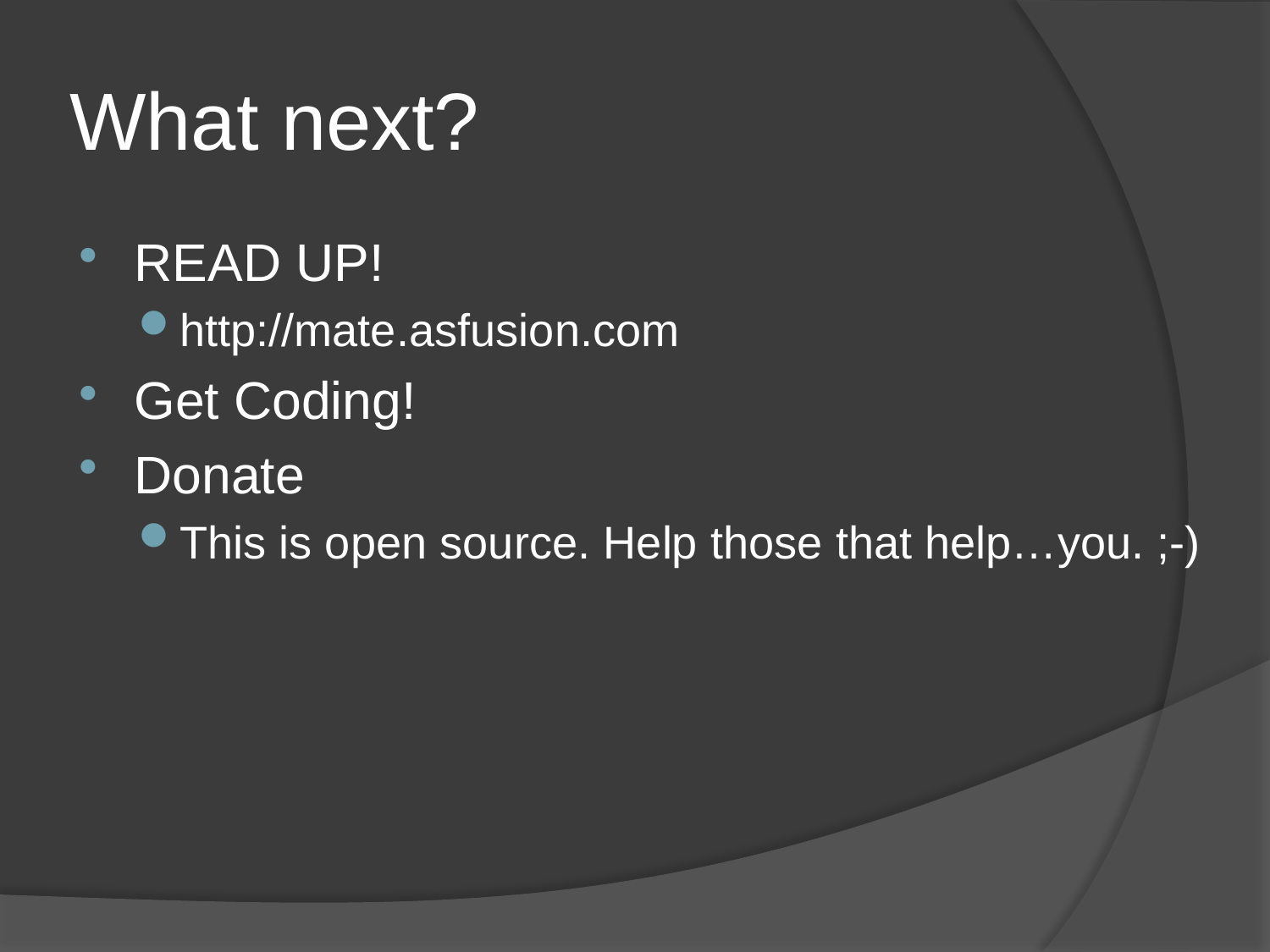

# What next?
READ UP!
http://mate.asfusion.com
Get Coding!
Donate
This is open source. Help those that help…you. ;-)